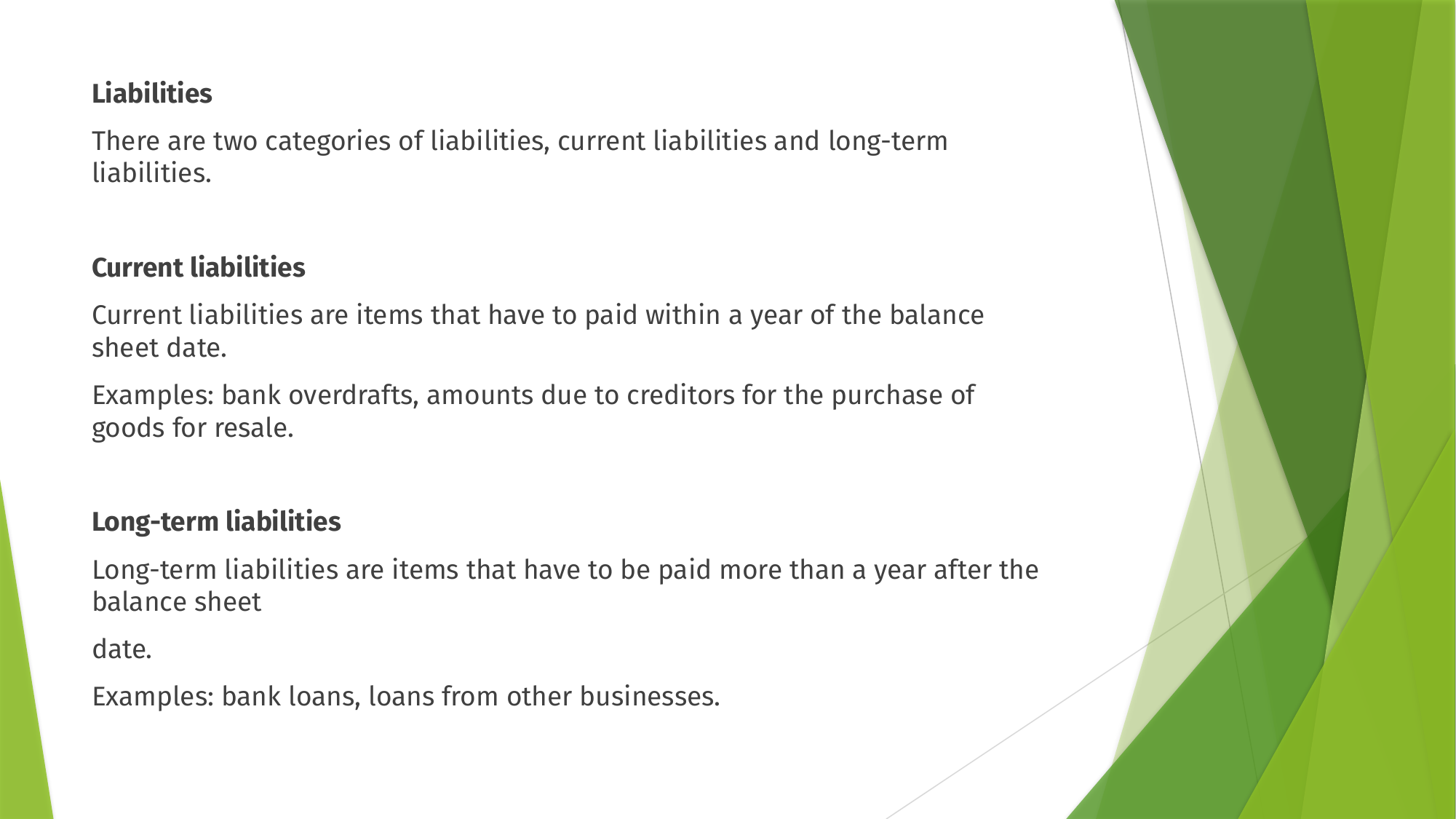

Liabilities
There are two categories of liabilities, current liabilities and long-term liabilities.

Current liabilities
Current liabilities are items that have to paid within a year of the balance sheet date.
Examples: bank overdrafts, amounts due to creditors for the purchase of goods for resale.

Long-term liabilities
Long-term liabilities are items that have to be paid more than a year after the balance sheet
date.
Examples: bank loans, loans from other businesses.